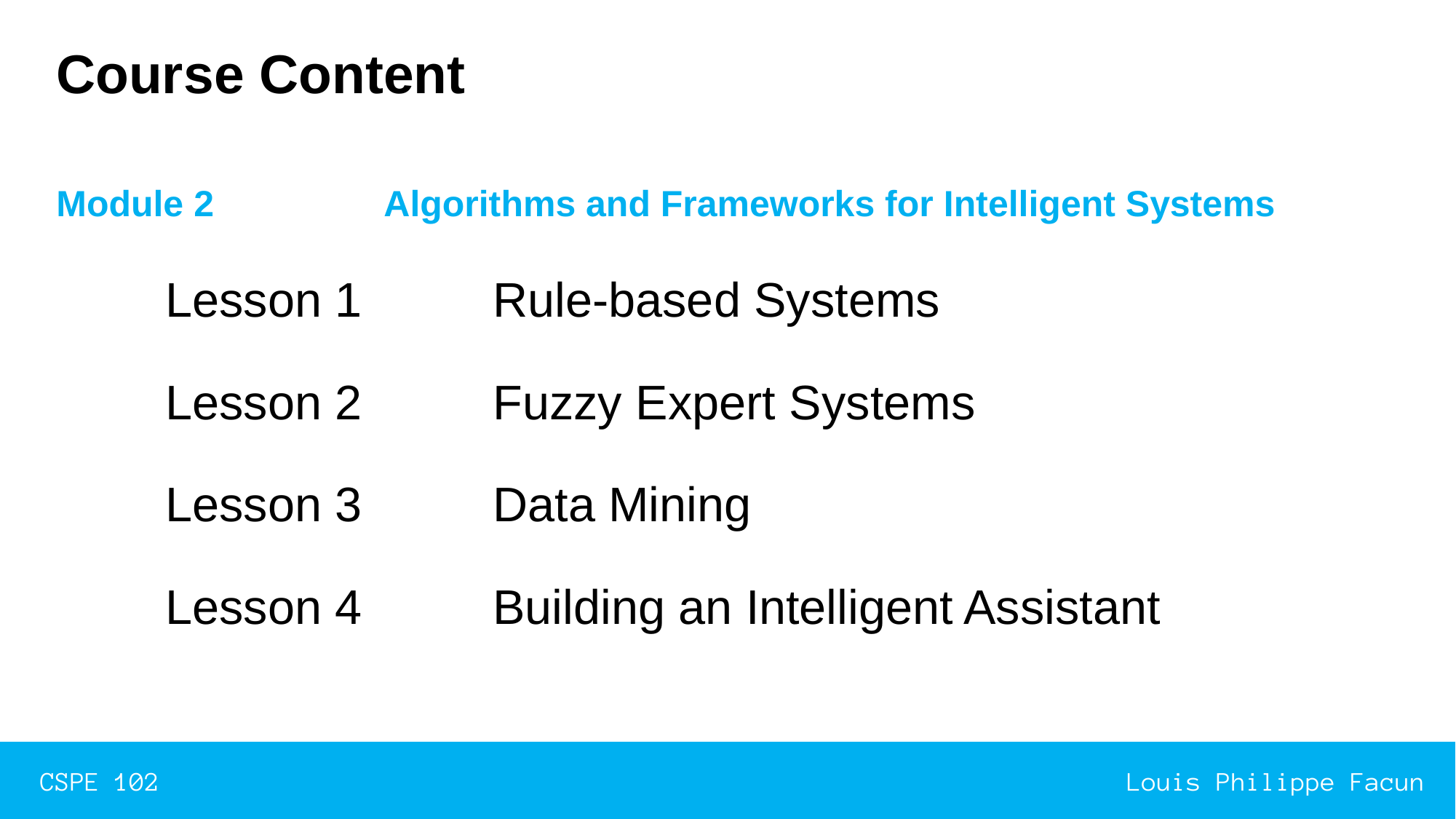

# Course Content
Module 2		Algorithms and Frameworks for Intelligent Systems
	Lesson 1		Rule-based Systems
	Lesson 2		Fuzzy Expert Systems
	Lesson 3		Data Mining
	Lesson 4		Building an Intelligent Assistant

CSPE 102
Louis Philippe Facun